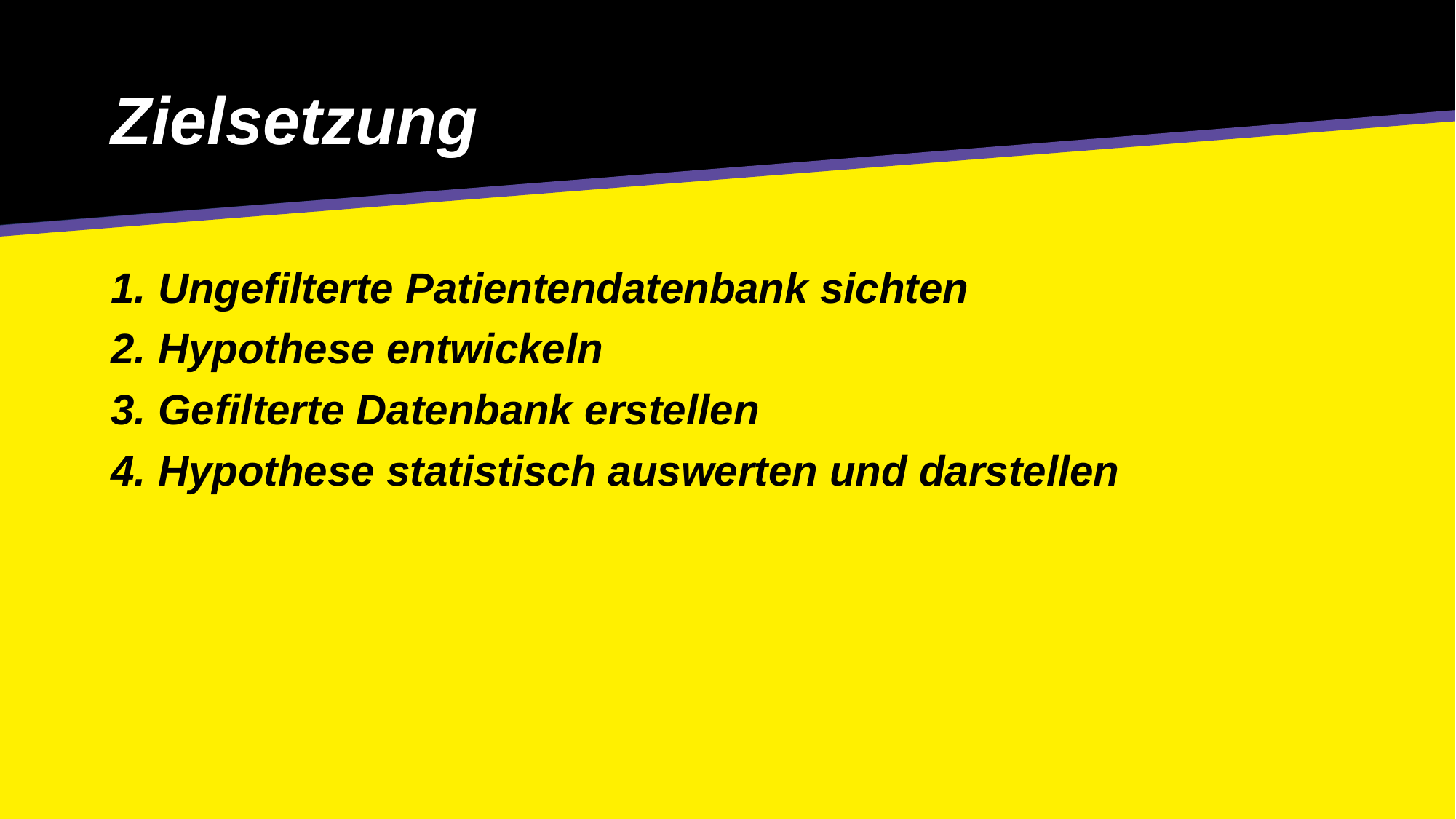

# Zielsetzung

1. Ungefilterte Patientendatenbank sichten
2. Hypothese entwickeln
3. Gefilterte Datenbank erstellen
4. Hypothese statistisch auswerten und darstellen